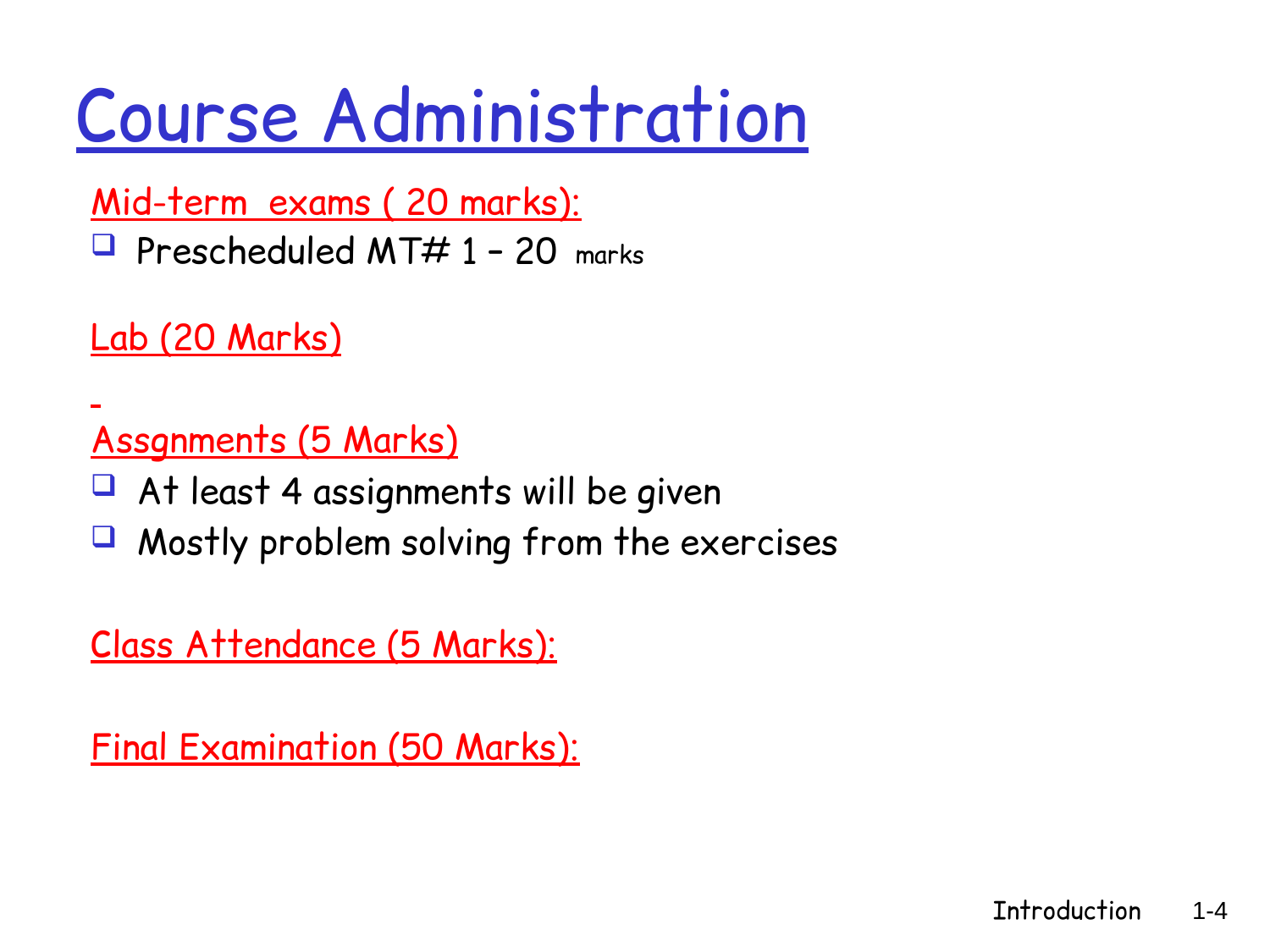

Course Administration
Mid-term  exams ( 20 marks):
Prescheduled MT# 1 – 20  marks

Lab (20 Marks)

Assgnments (5 Marks)
At least 4 assignments will be given
Mostly problem solving from the exercises

Class Attendance (5 Marks):

Final Examination (50 Marks):

 Introduction
1-4